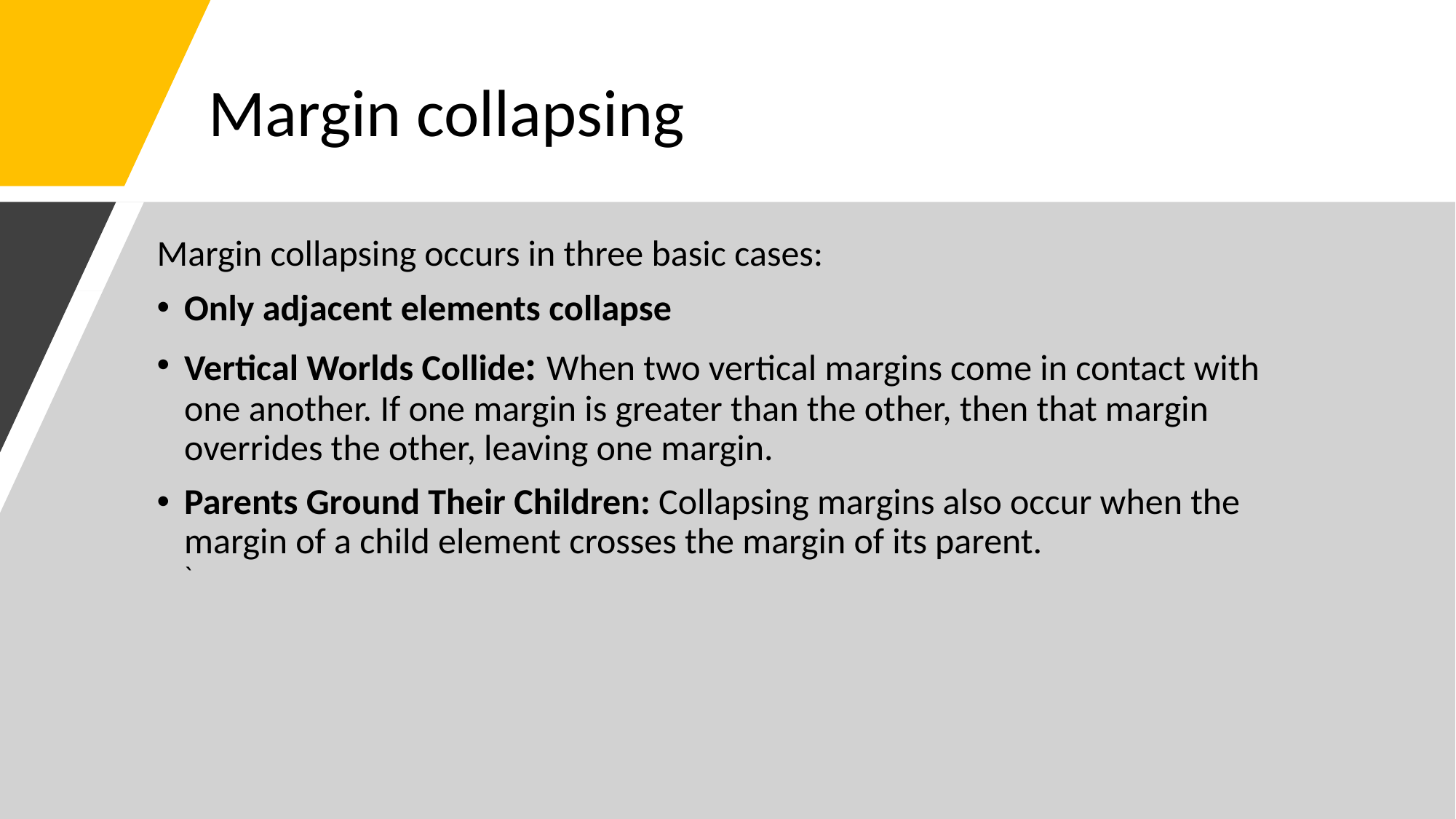

# Margin collapsing

Margin collapsing occurs in three basic cases:
Only adjacent elements collapse
Vertical Worlds Collide: When two vertical margins come in contact with one another. If one margin is greater than the other, then that margin overrides the other, leaving one margin.
Parents Ground Their Children: Collapsing margins also occur when the margin of a child element crosses the margin of its parent.
`